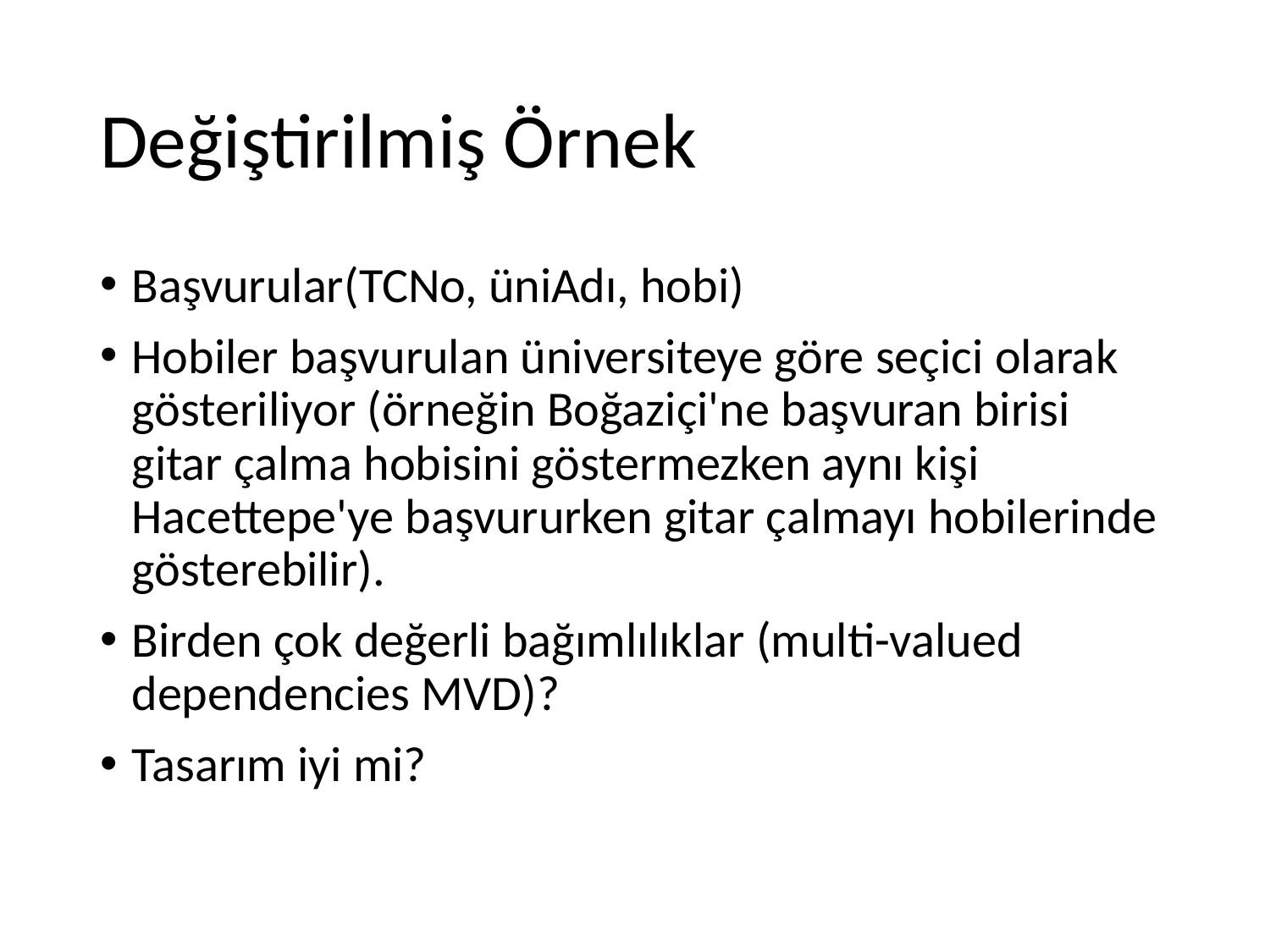

# Değiştirilmiş Örnek
Başvurular(TCNo, üniAdı, hobi)
Hobiler başvurulan üniversiteye göre seçici olarak gösteriliyor (örneğin Boğaziçi'ne başvuran birisi gitar çalma hobisini göstermezken aynı kişi Hacettepe'ye başvururken gitar çalmayı hobilerinde gösterebilir).
Birden çok değerli bağımlılıklar (multi-valued dependencies MVD)?
Tasarım iyi mi?